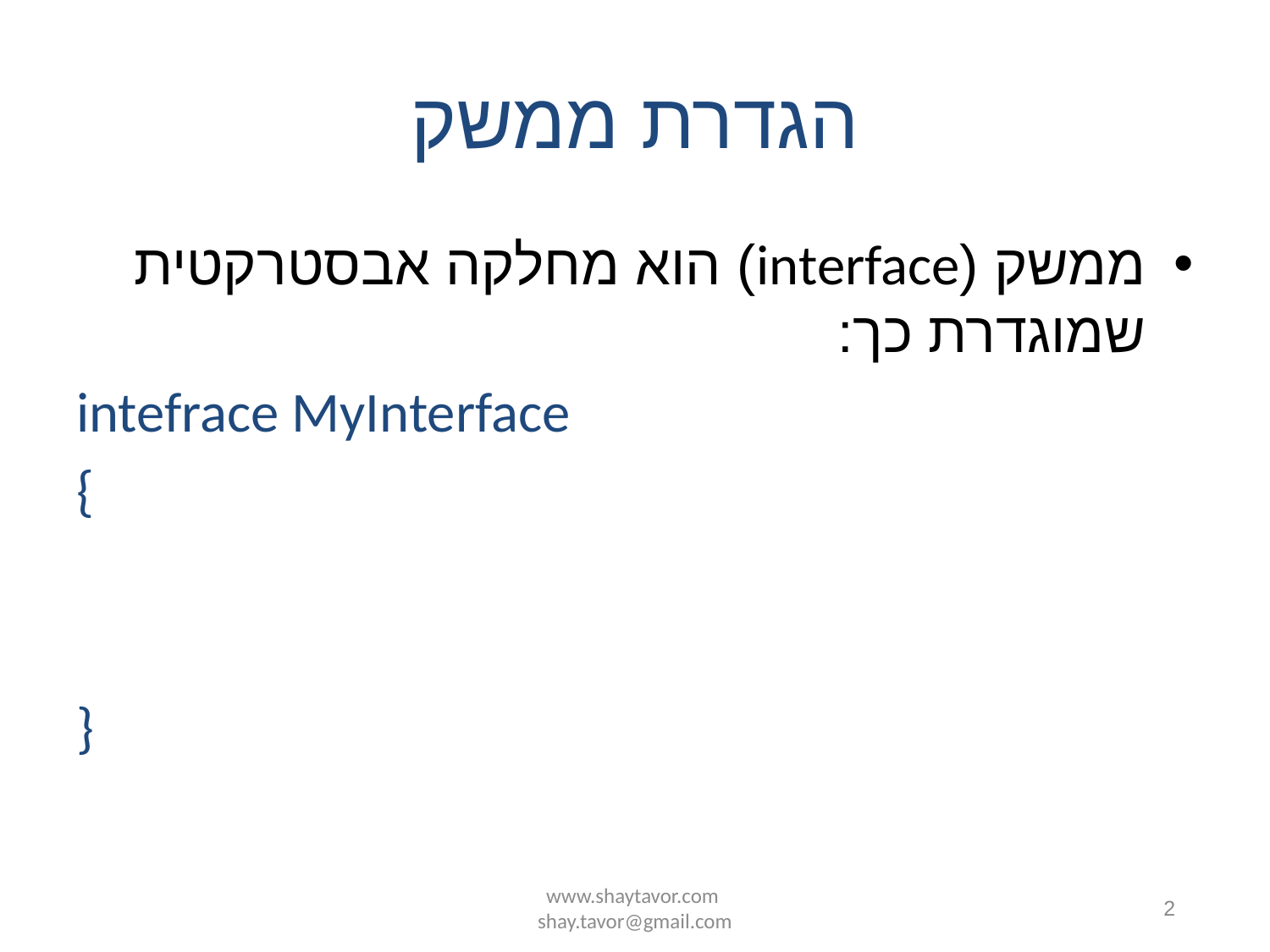

# הגדרת ממשק
ממשק (interface) הוא מחלקה אבסטרקטית שמוגדרת כך:
intefrace MyInterface
{

}
www.shaytavor.com  shay.tavor@gmail.com
2